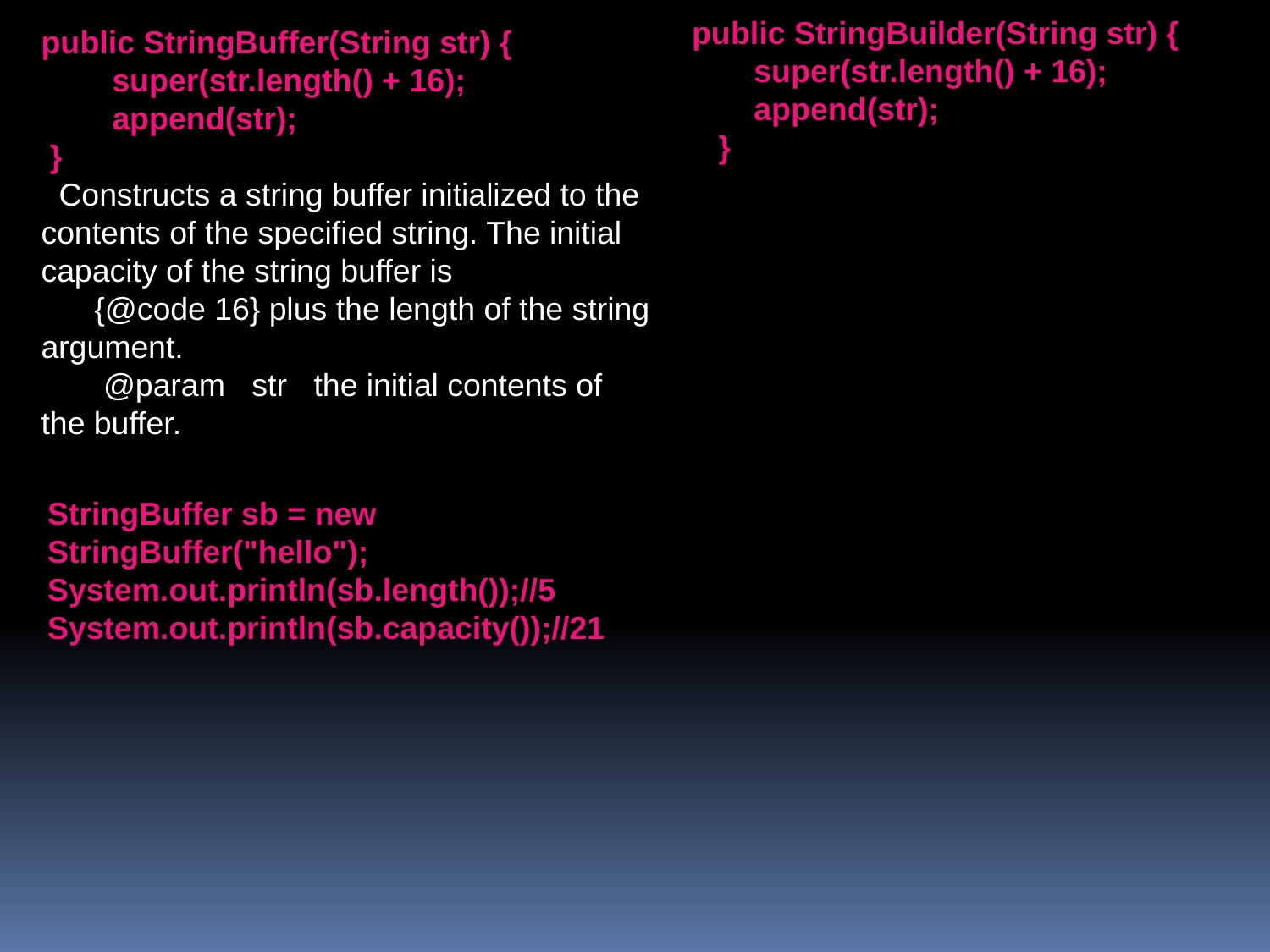

public StringBuilder(String str) {
        super(str.length() + 16);
        append(str);
    }
public StringBuffer(String str) {
        super(str.length() + 16);
        append(str);
 }
  Constructs a string buffer initialized to the contents of the specified string. The initial  capacity of the string buffer is
      {@code 16} plus the length of the string argument.
       @param   str   the initial contents of the buffer.
StringBuffer sb = new StringBuffer("hello");
System.out.println(sb.length());//5
System.out.println(sb.capacity());//21